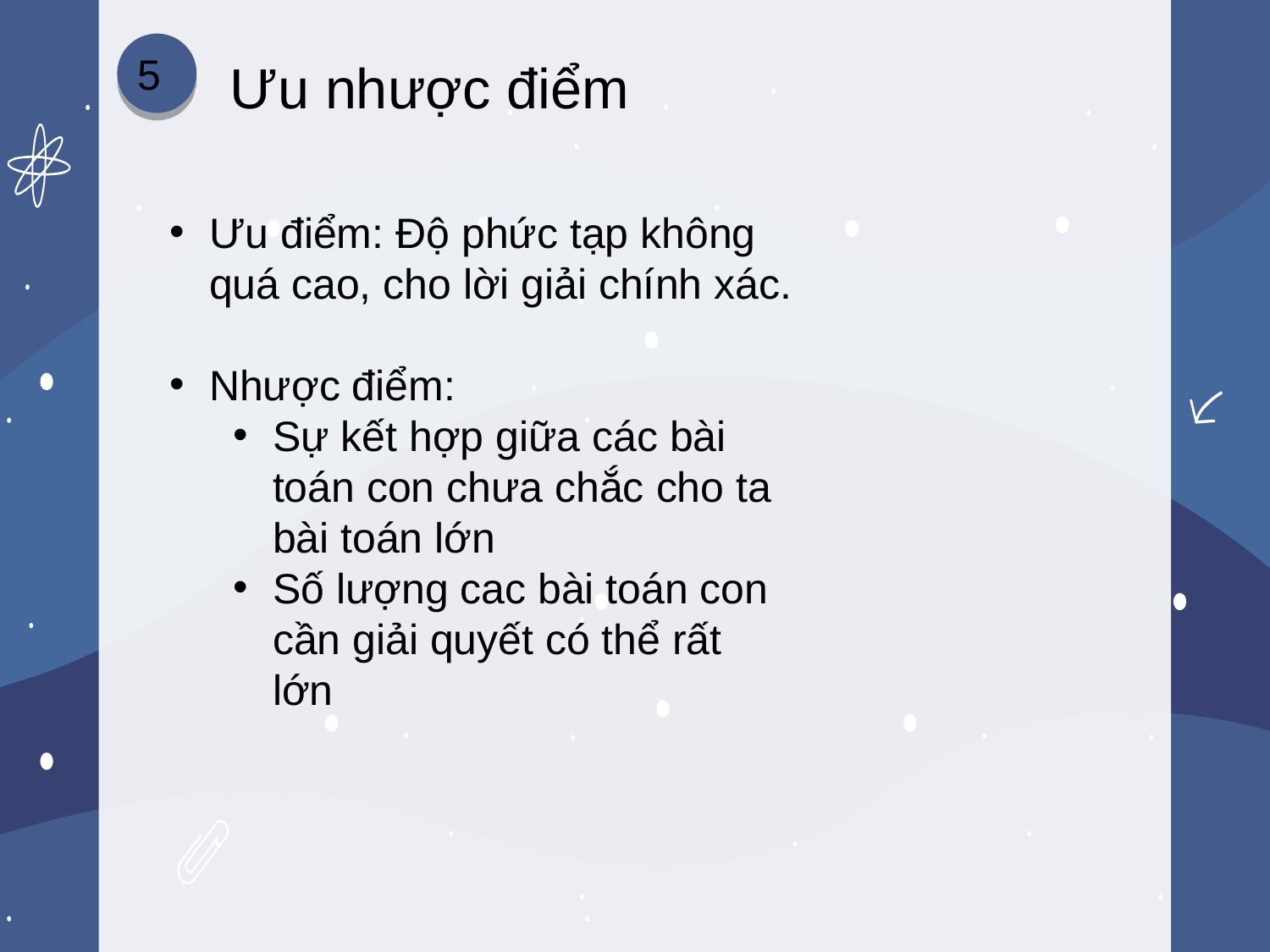

Ưu nhược điểm
5
Ưu điểm: Độ phức tạp không quá cao, cho lời giải chính xác.

Nhược điểm:
Sự kết hợp giữa các bài toán con chưa chắc cho ta bài toán lớn
Số lượng cac bài toán con cần giải quyết có thể rất lớn